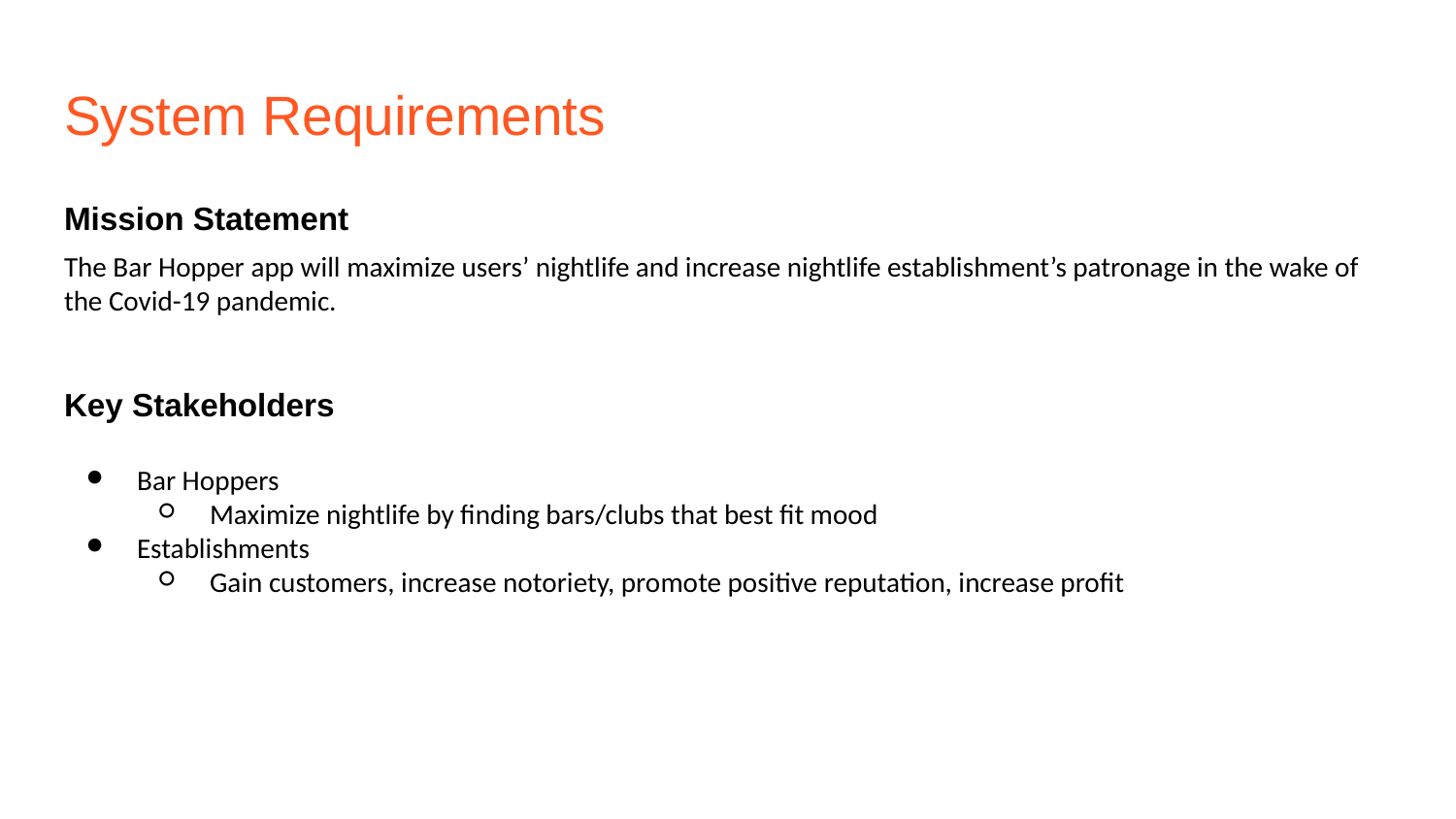

# System Requirements
Mission Statement
The Bar Hopper app will maximize users’ nightlife and increase nightlife establishment’s patronage in the wake of the Covid-19 pandemic.

Key Stakeholders

Bar Hoppers
Maximize nightlife by finding bars/clubs that best fit mood
Establishments
Gain customers, increase notoriety, promote positive reputation, increase profit